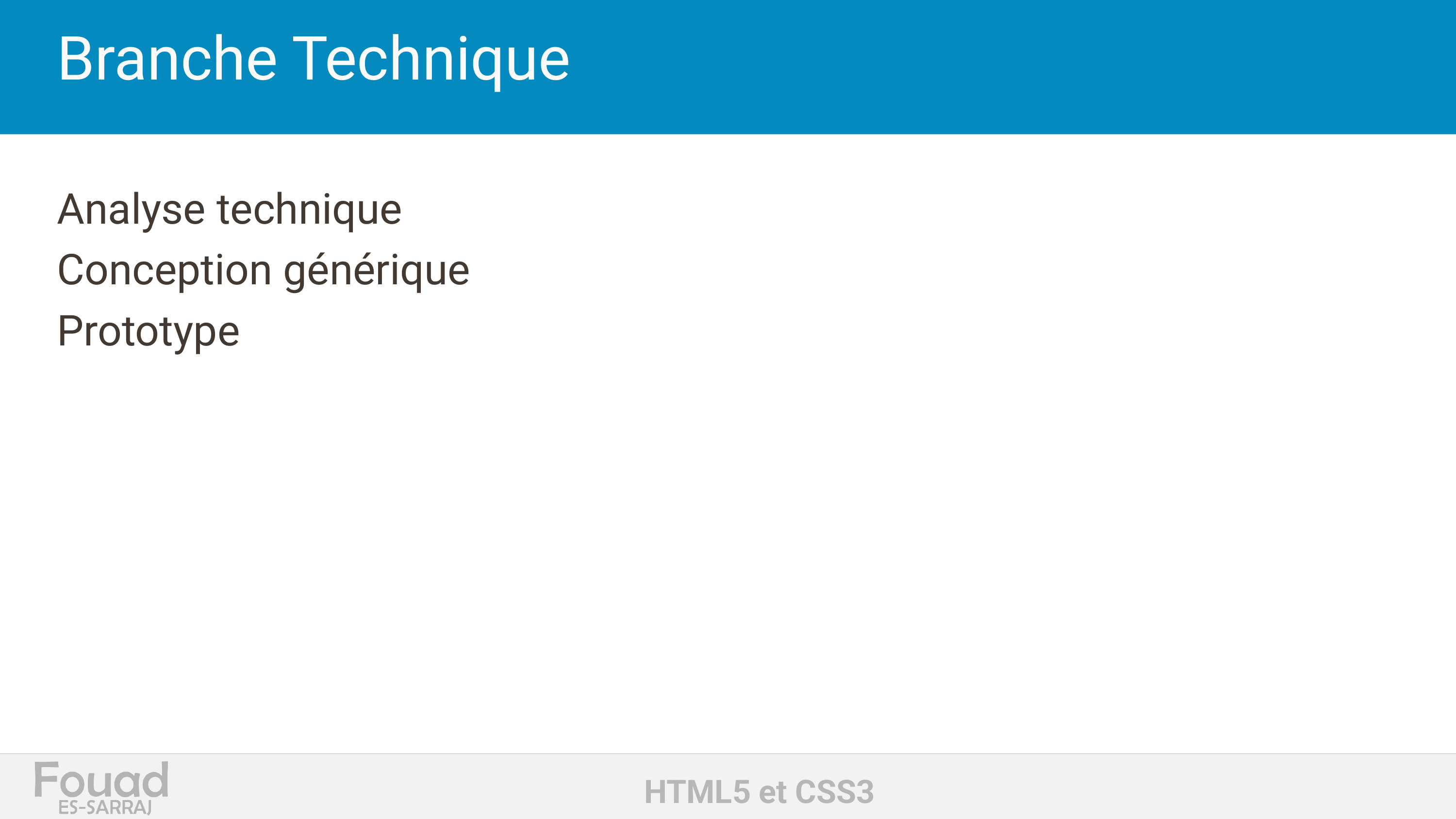

# Branche Technique
Analyse technique
Conception générique
Prototype